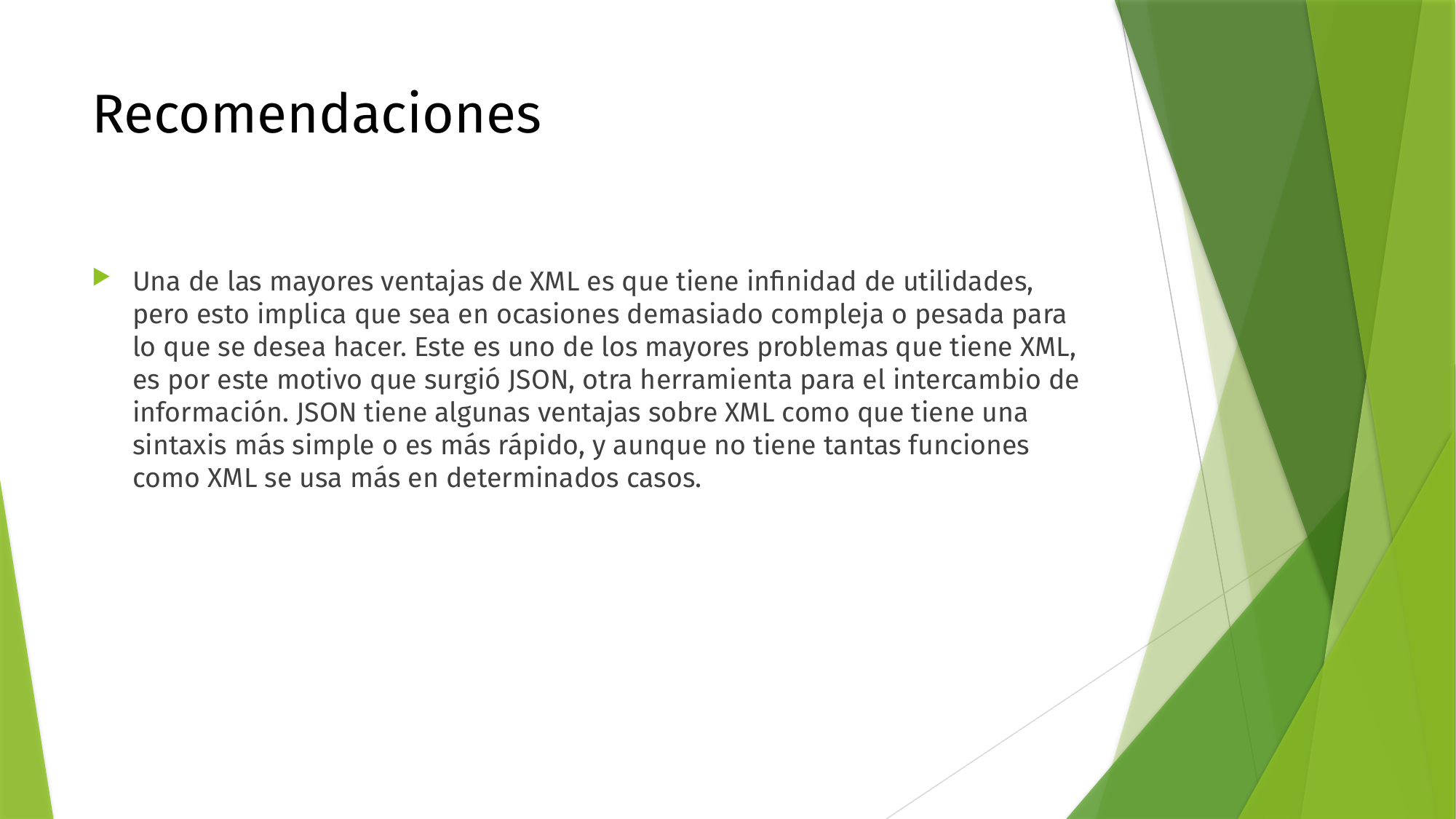

# Recomendaciones
Una de las mayores ventajas de XML es que tiene infinidad de utilidades, pero esto implica que sea en ocasiones demasiado compleja o pesada para lo que se desea hacer. Este es uno de los mayores problemas que tiene XML, es por este motivo que surgió JSON, otra herramienta para el intercambio de información. JSON tiene algunas ventajas sobre XML como que tiene una sintaxis más simple o es más rápido, y aunque no tiene tantas funciones como XML se usa más en determinados casos.